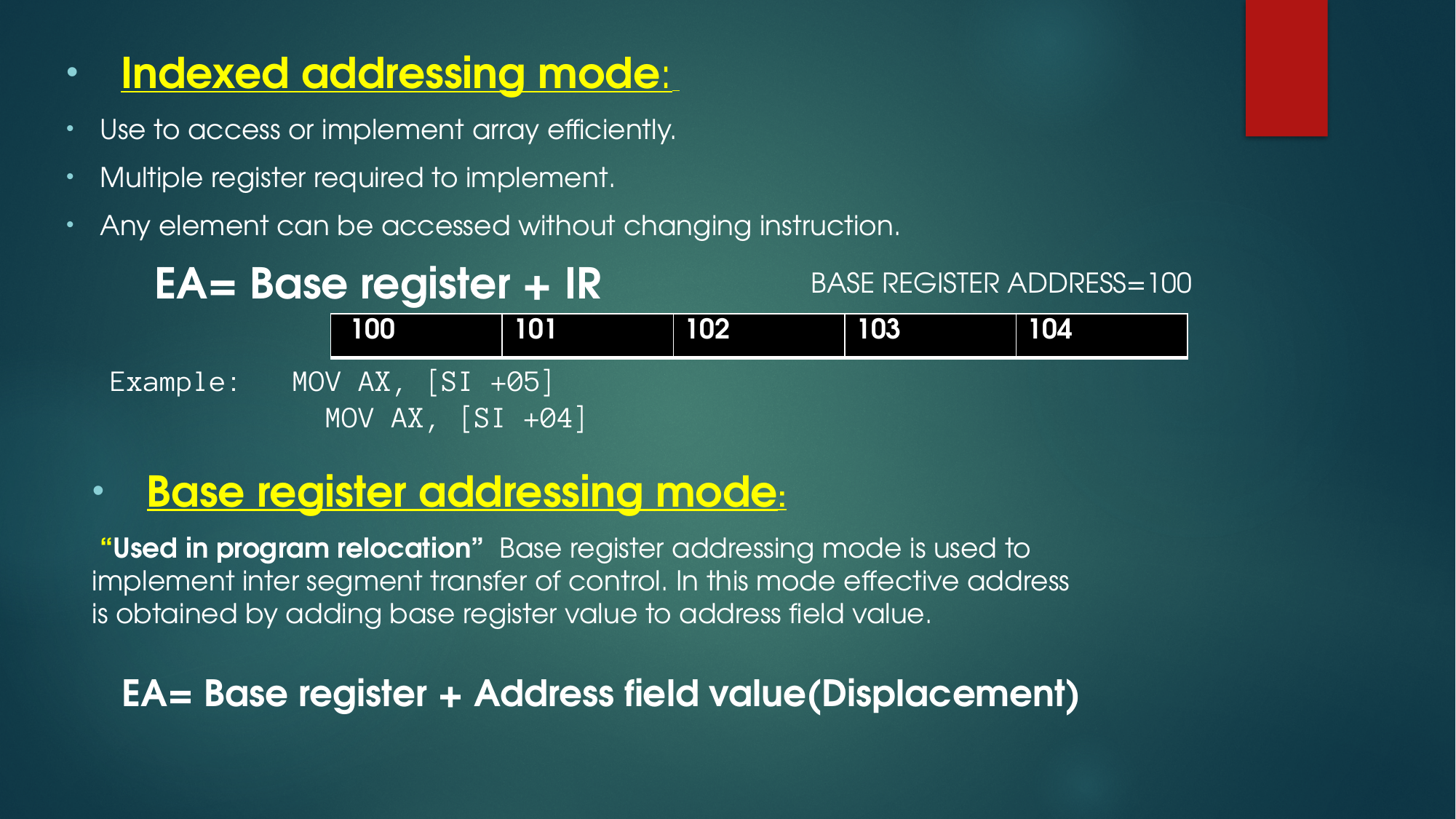

Indexed addressing mode:
Use to access or implement array efficiently.
Multiple register required to implement.
Any element can be accessed without changing instruction.
EA= Base register + IR
BASE REGISTER ADDRESS=100
| 100 | 101 | 102 | 103 | 104 |
| --- | --- | --- | --- | --- |
Example:   MOV AX, [SI +05]
             MOV AX, [SI +04]
Base register addressing mode:
 “Used in program relocation”  Base register addressing mode is used to implement inter segment transfer of control. In this mode effective address is obtained by adding base register value to address field value.
EA= Base register + Address field value(Displacement)